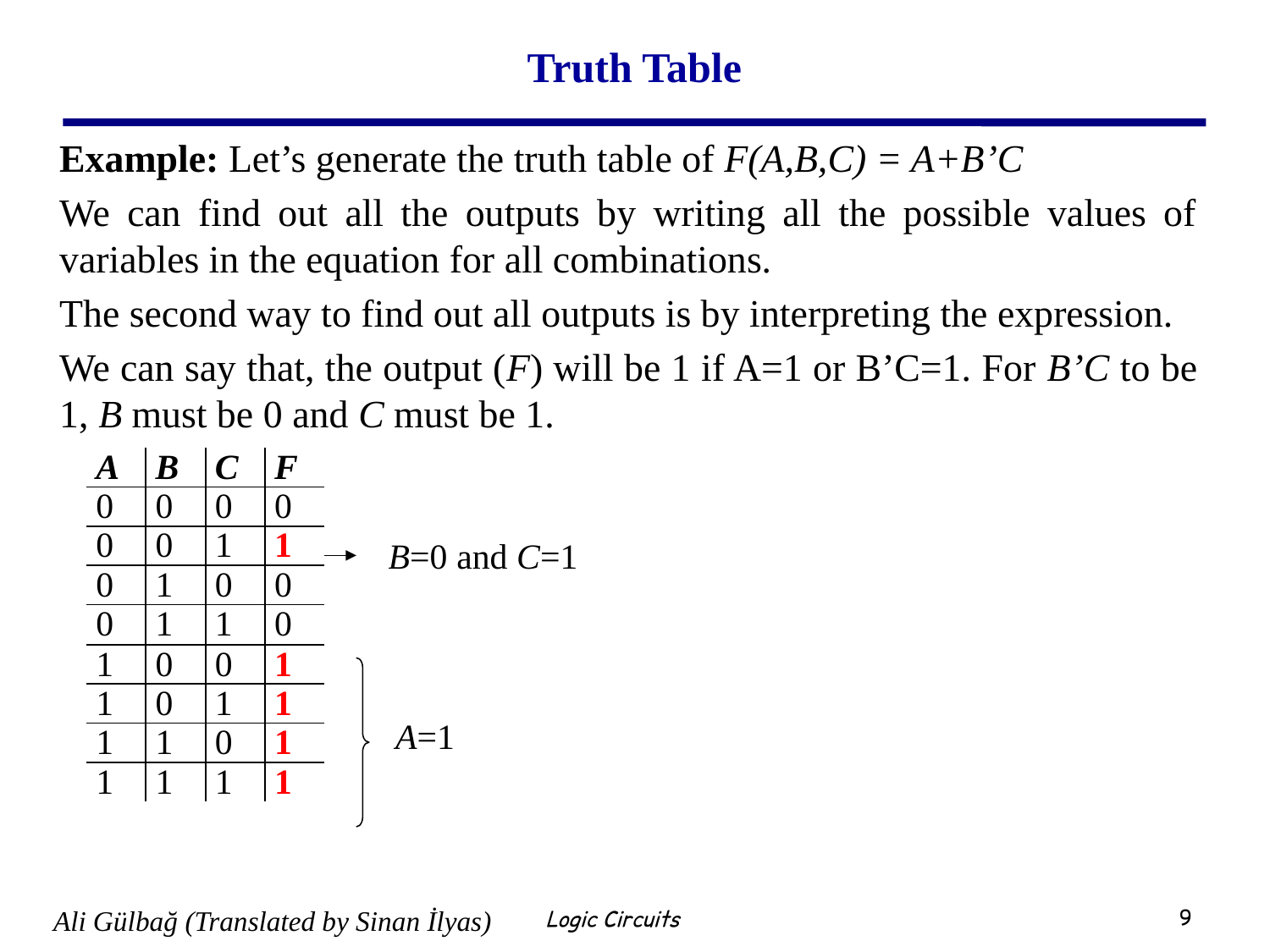

# Truth Table
Example: Let’s generate the truth table of F(A,B,C) = A+B’C
We can find out all the outputs by writing all the possible values of variables in the equation for all combinations.
The second way to find out all outputs is by interpreting the expression.
We can say that, the output (F) will be 1 if A=1 or B’C=1. For B’C to be 1, B must be 0 and C must be 1.

| A | B | C | F |
| --- | --- | --- | --- |
| 0 | 0 | 0 | 0 |
| 0 | 0 | 1 | 1 |
| 0 | 1 | 0 | 0 |
| 0 | 1 | 1 | 0 |
| 1 | 0 | 0 | 1 |
| 1 | 0 | 1 | 1 |
| 1 | 1 | 0 | 1 |
| 1 | 1 | 1 | 1 |
B=0 and C=1

A=1
Logic Circuits